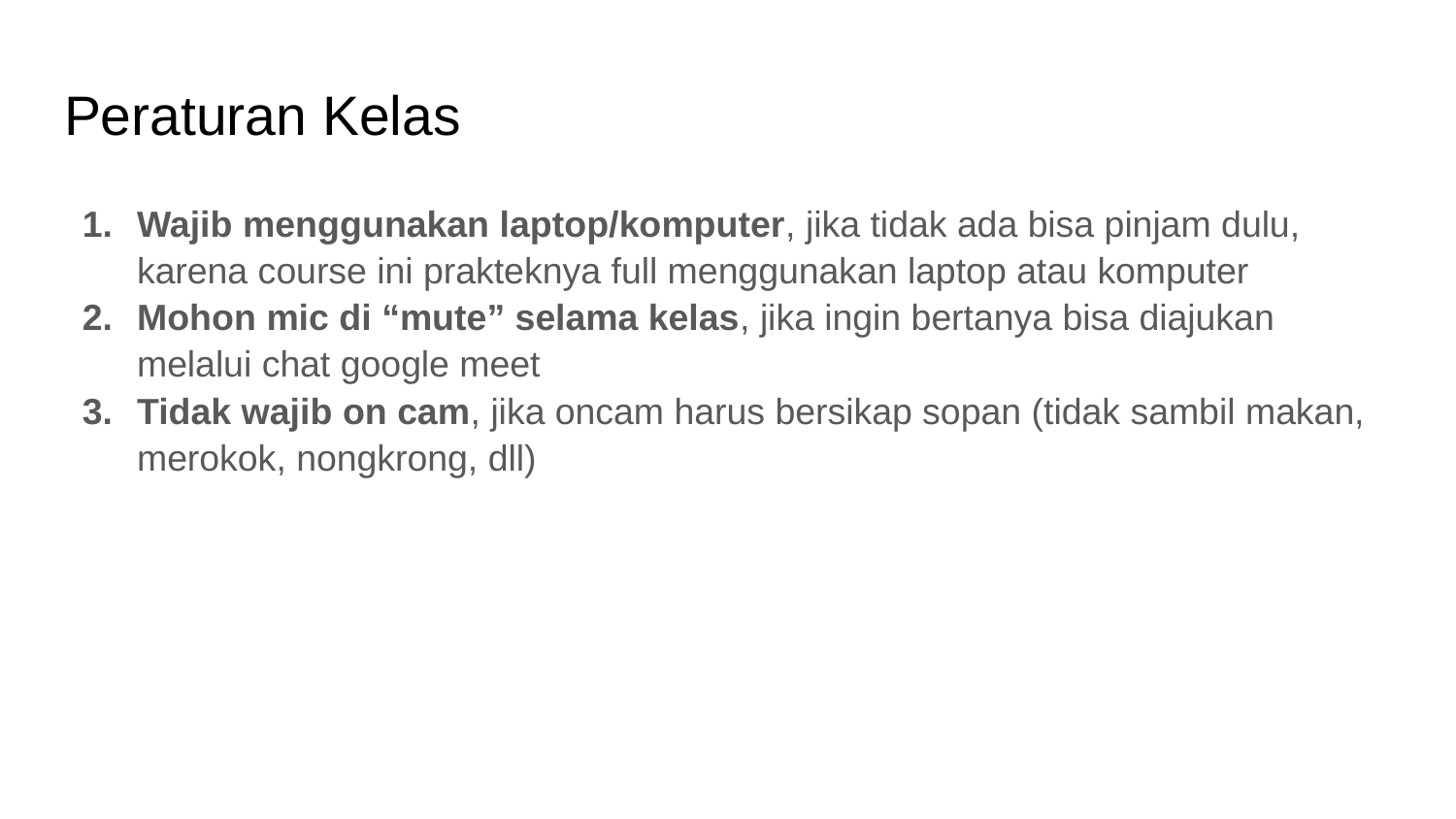

# Peraturan Kelas
Wajib menggunakan laptop/komputer, jika tidak ada bisa pinjam dulu, karena course ini prakteknya full menggunakan laptop atau komputer
Mohon mic di “mute” selama kelas, jika ingin bertanya bisa diajukan melalui chat google meet
Tidak wajib on cam, jika oncam harus bersikap sopan (tidak sambil makan, merokok, nongkrong, dll)